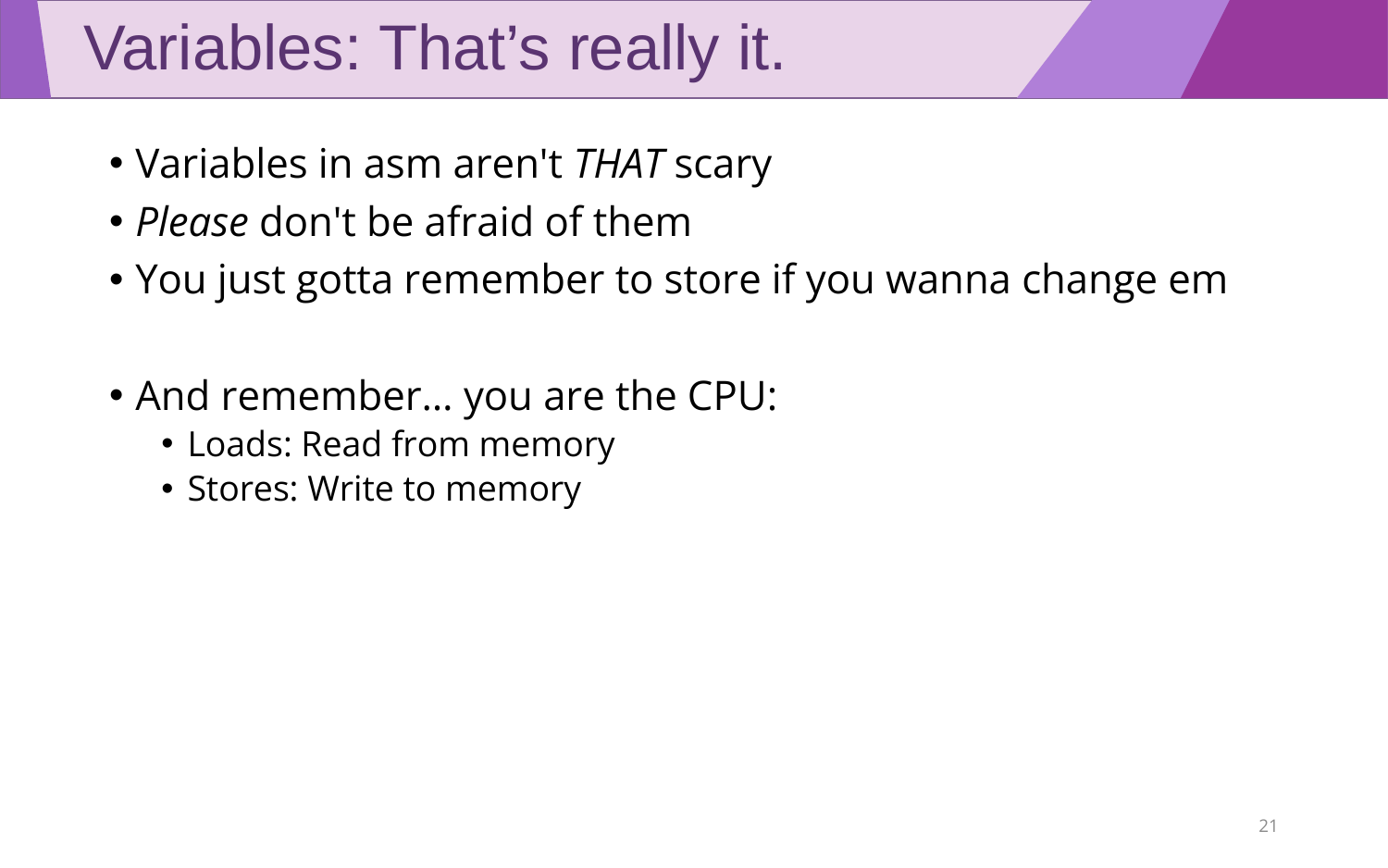

# Variables: That’s really it.
Variables in asm aren't THAT scary
Please don't be afraid of them
You just gotta remember to store if you wanna change em

And remember… you are the CPU:
Loads: Read from memory
Stores: Write to memory

21